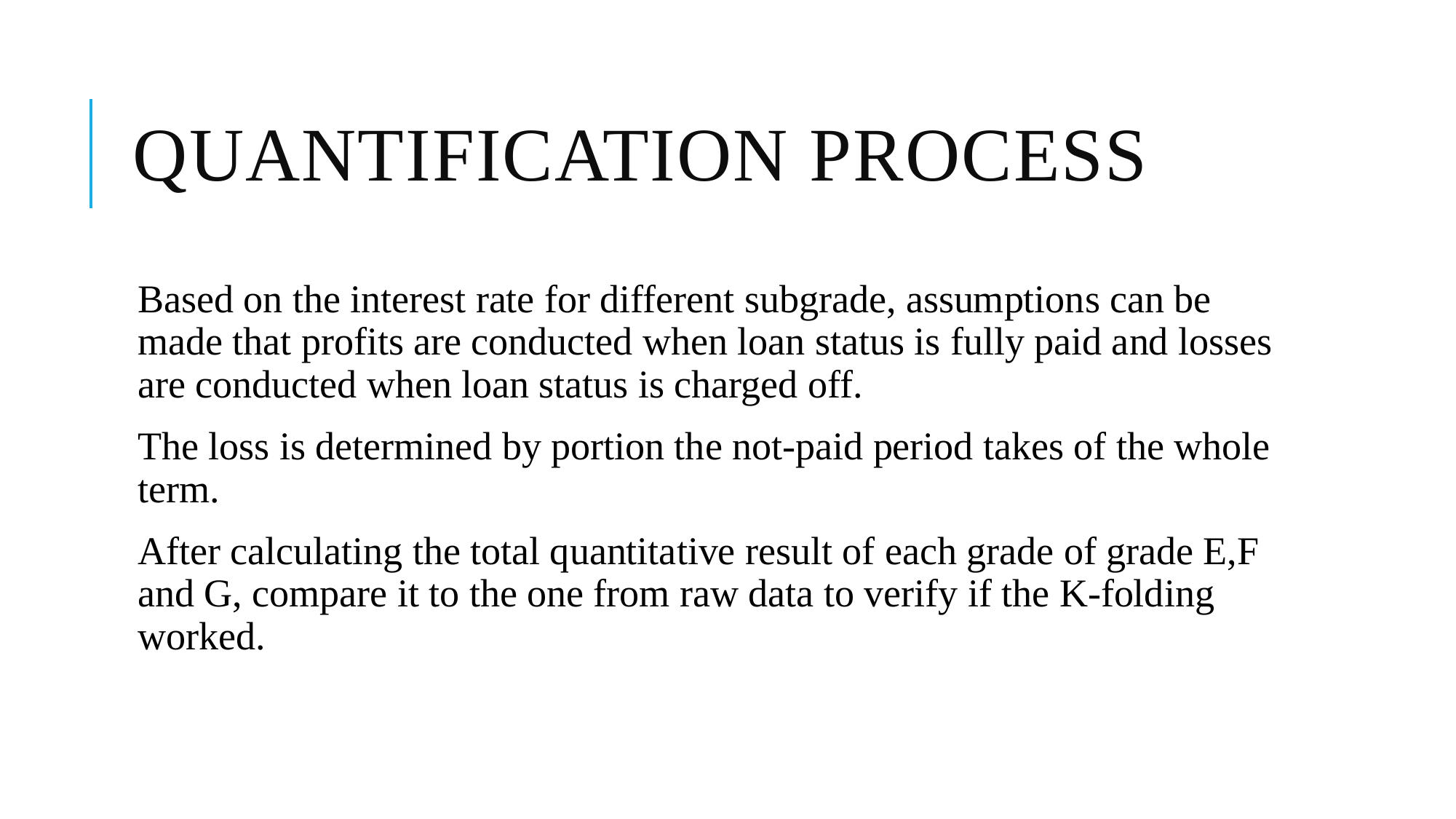

# Quantification process
Based on the interest rate for different subgrade, assumptions can be made that profits are conducted when loan status is fully paid and losses are conducted when loan status is charged off.
The loss is determined by portion the not-paid period takes of the whole term.
After calculating the total quantitative result of each grade of grade E,F and G, compare it to the one from raw data to verify if the K-folding worked.